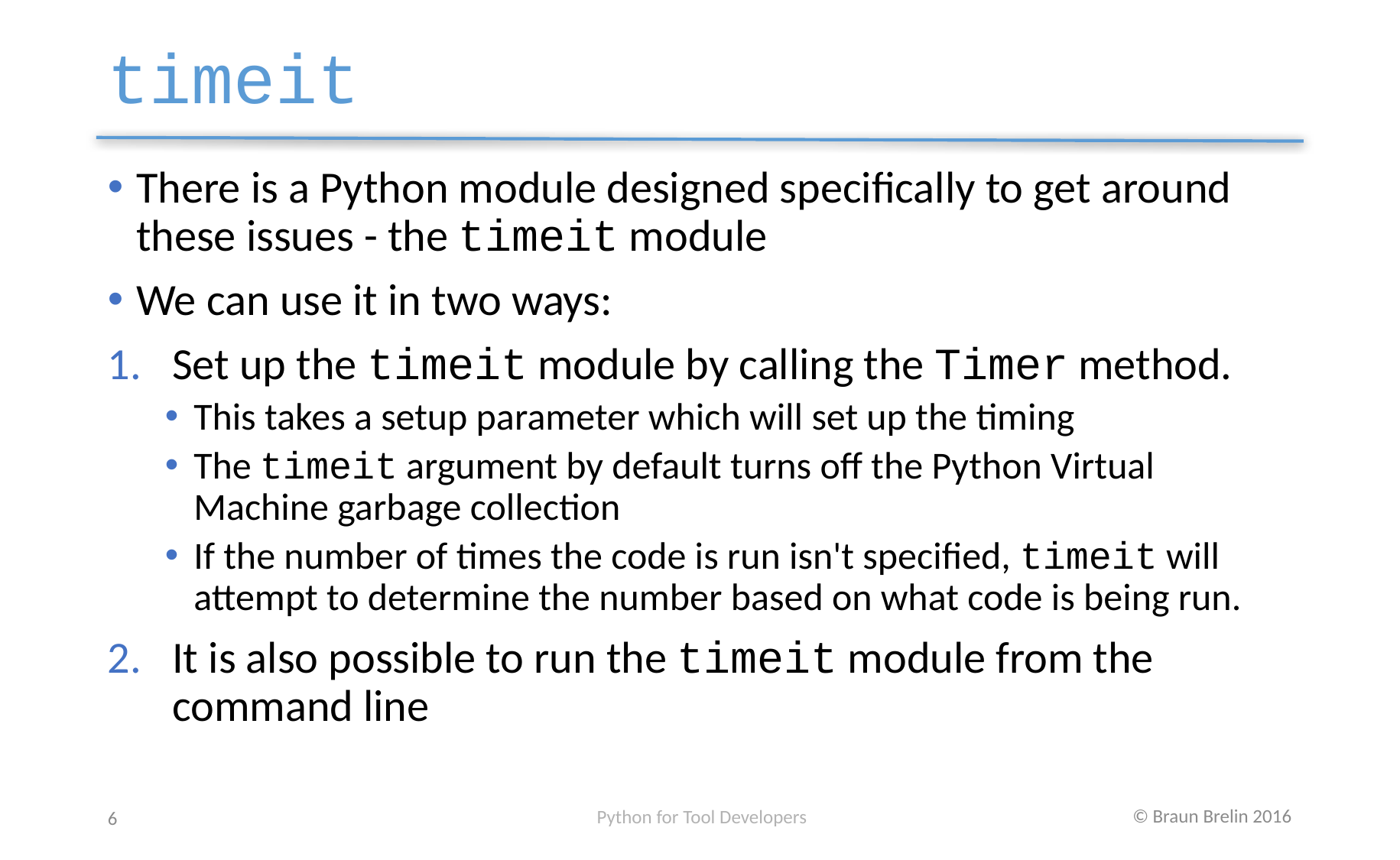

# timeit
There is a Python module designed specifically to get around these issues - the timeit module
We can use it in two ways:
Set up the timeit module by calling the Timer method.
This takes a setup parameter which will set up the timing
The timeit argument by default turns off the Python Virtual Machine garbage collection
If the number of times the code is run isn't specified, timeit will attempt to determine the number based on what code is being run.
It is also possible to run the timeit module from the command line
Python for Tool Developers
6